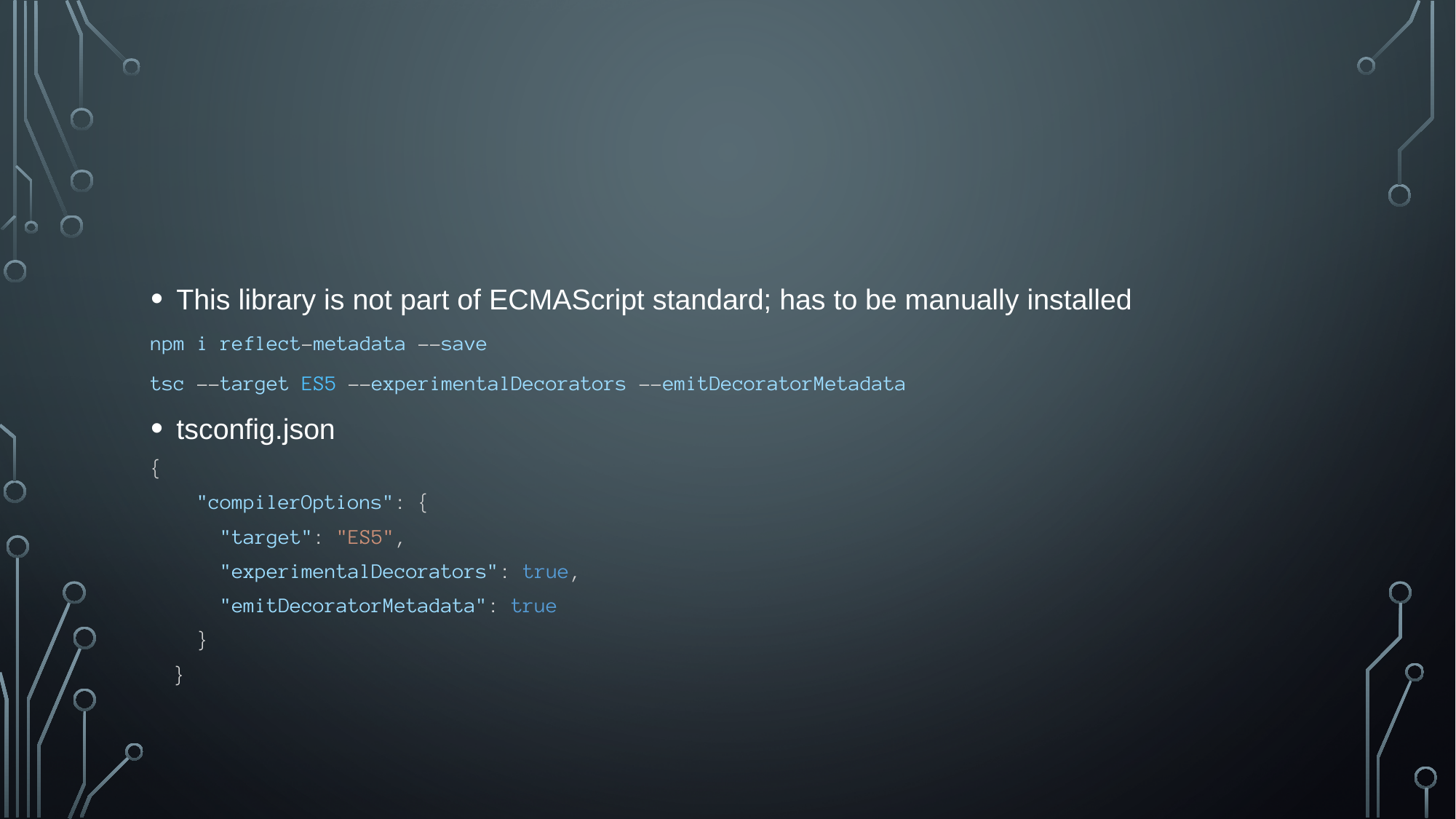

This library is not part of ECMAScript standard; has to be manually installed
npm i reflect-metadata --save
tsc --target ES5 --experimentalDecorators --emitDecoratorMetadata
tsconfig.json
{
    "compilerOptions": {
      "target": "ES5",
      "experimentalDecorators": true,
      "emitDecoratorMetadata": true
    }
  }